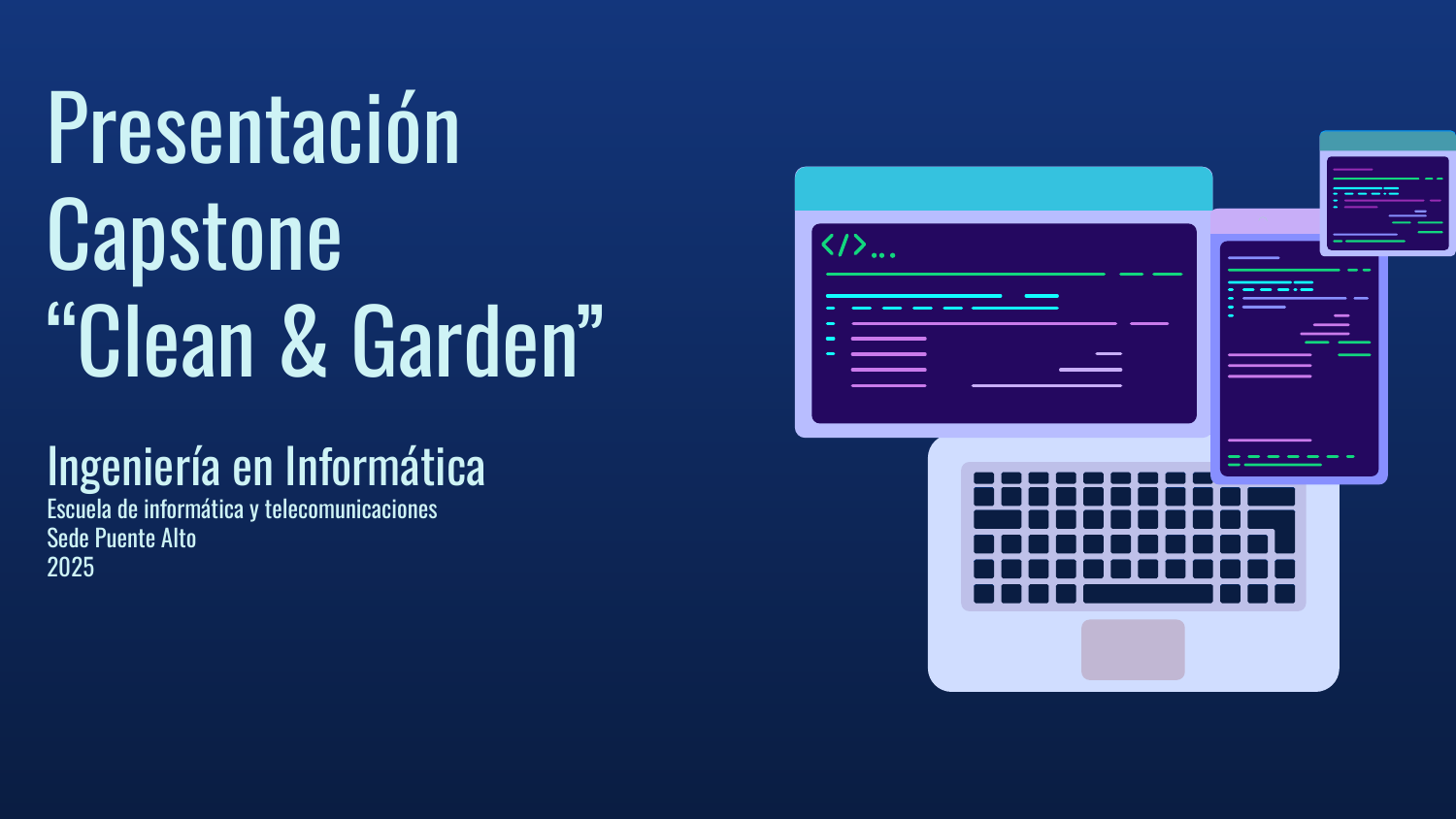

# Presentación Capstone “Clean & Garden”

Ingeniería en Informática
Escuela de informática y telecomunicaciones
Sede Puente Alto
2025